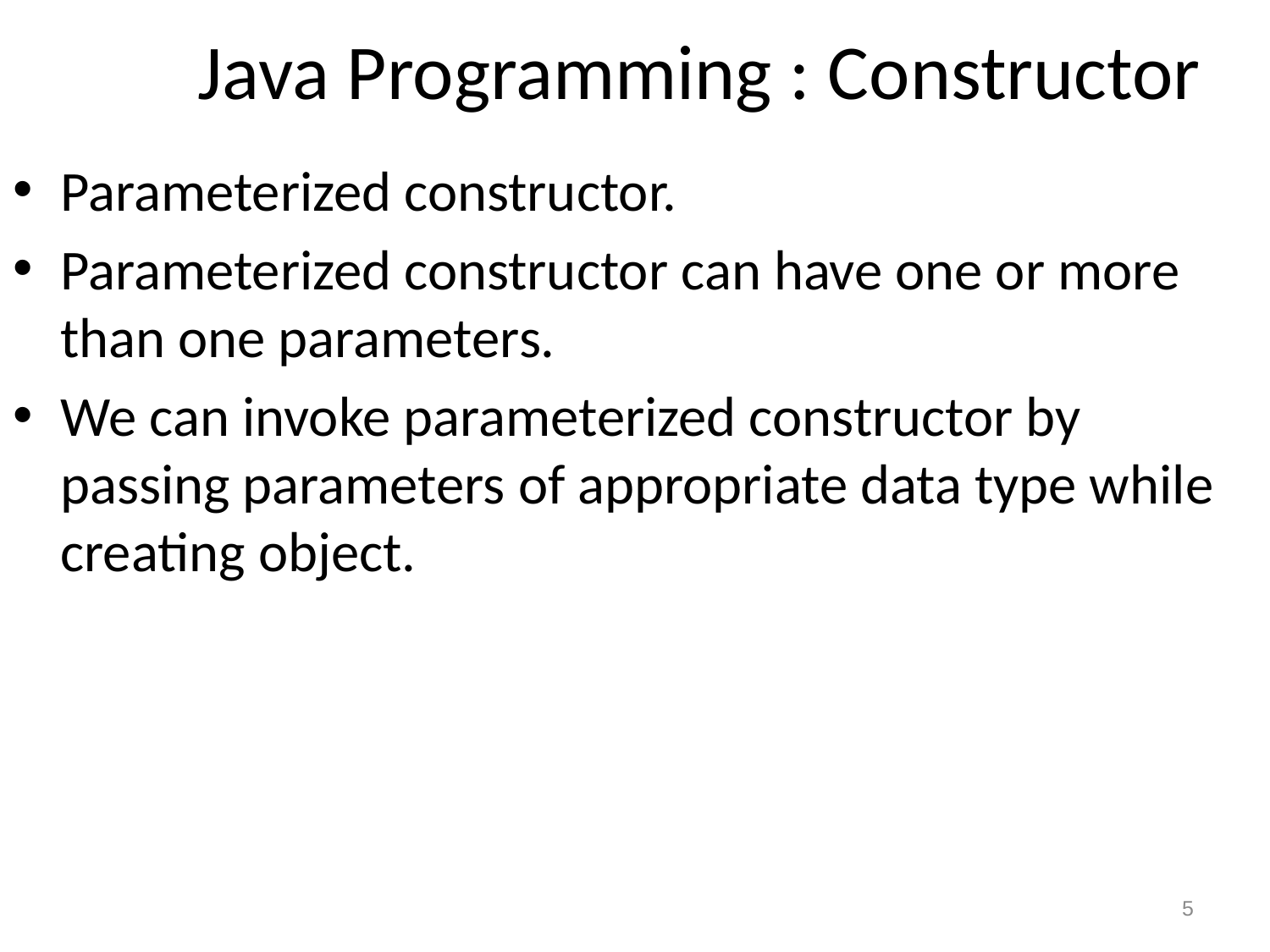

# Java Programming : Constructor
Parameterized constructor.
Parameterized constructor can have one or more than one parameters.
We can invoke parameterized constructor by passing parameters of appropriate data type while creating object.
5